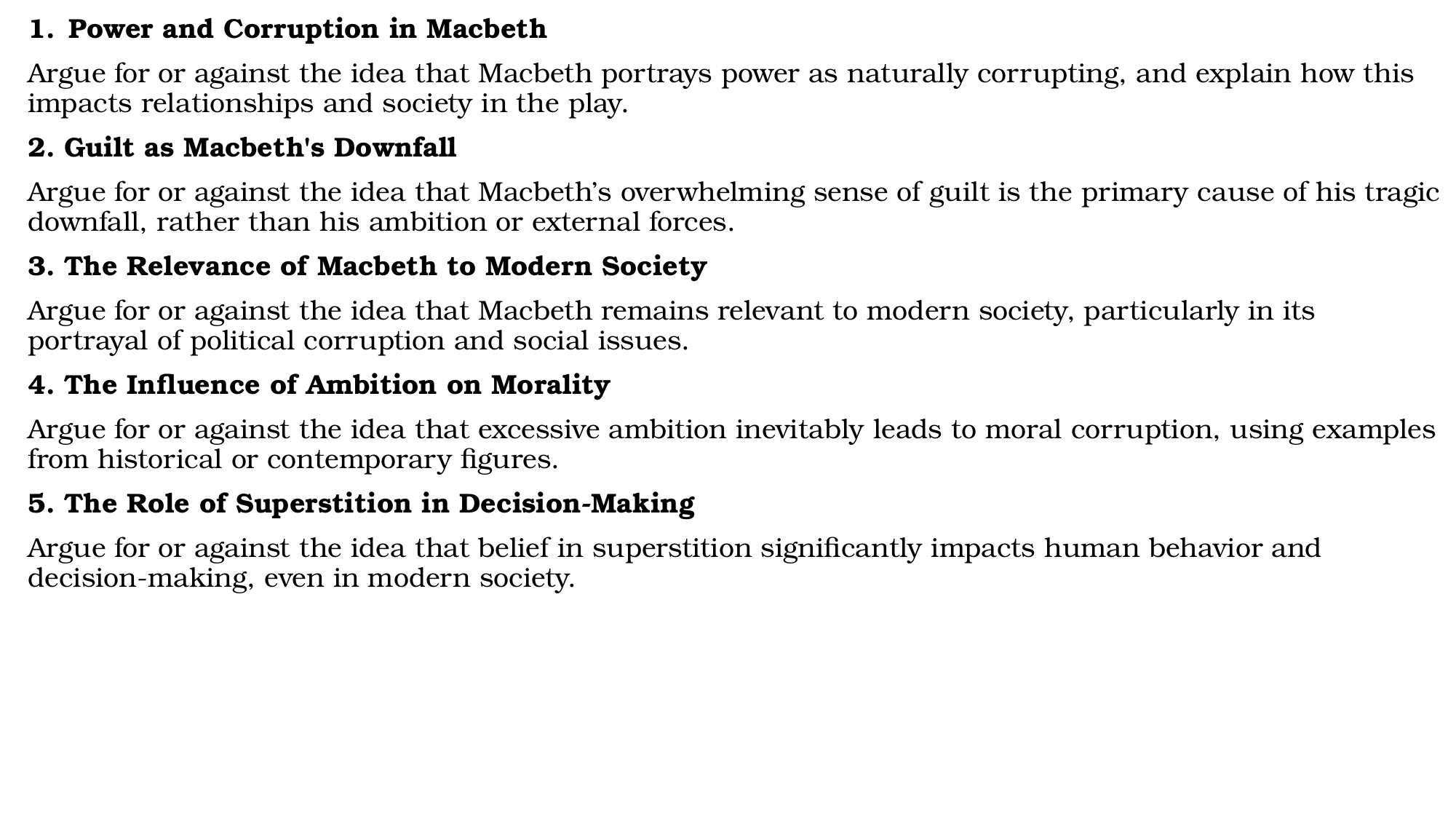

Power and Corruption in Macbeth
Argue for or against the idea that Macbeth portrays power as naturally corrupting, and explain how this impacts relationships and society in the play.
2. Guilt as Macbeth's Downfall
Argue for or against the idea that Macbeth’s overwhelming sense of guilt is the primary cause of his tragic downfall, rather than his ambition or external forces.
3. The Relevance of Macbeth to Modern Society
Argue for or against the idea that Macbeth remains relevant to modern society, particularly in its portrayal of political corruption and social issues.
4. The Influence of Ambition on Morality
Argue for or against the idea that excessive ambition inevitably leads to moral corruption, using examples from historical or contemporary figures.
5. The Role of Superstition in Decision-Making
Argue for or against the idea that belief in superstition significantly impacts human behavior and decision-making, even in modern society.